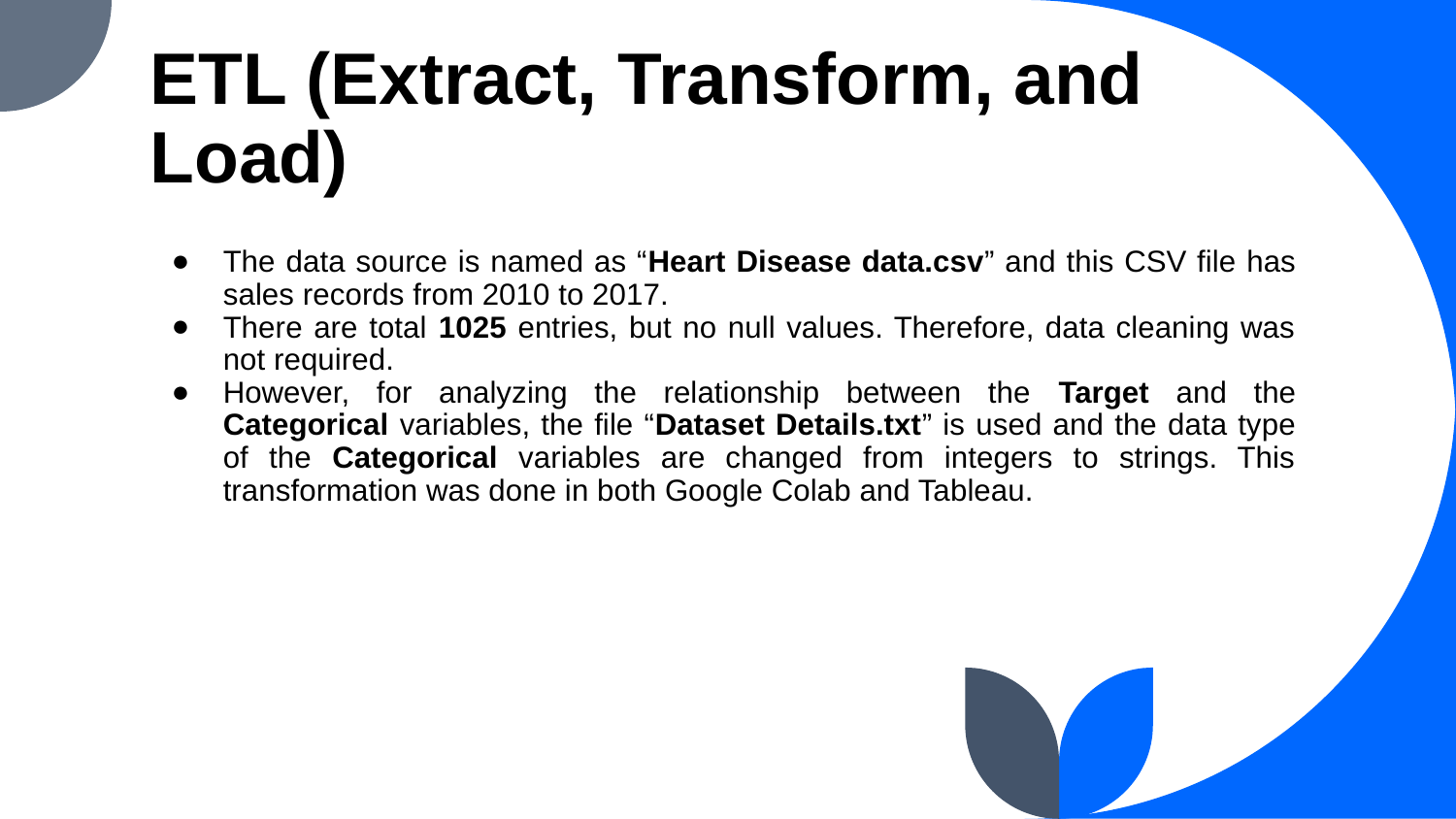

# ETL (Extract, Transform, and Load)
The data source is named as “Heart Disease data.csv” and this CSV file has sales records from 2010 to 2017.
There are total 1025 entries, but no null values. Therefore, data cleaning was not required.
However, for analyzing the relationship between the Target and the Categorical variables, the file “Dataset Details.txt” is used and the data type of the Categorical variables are changed from integers to strings. This transformation was done in both Google Colab and Tableau.